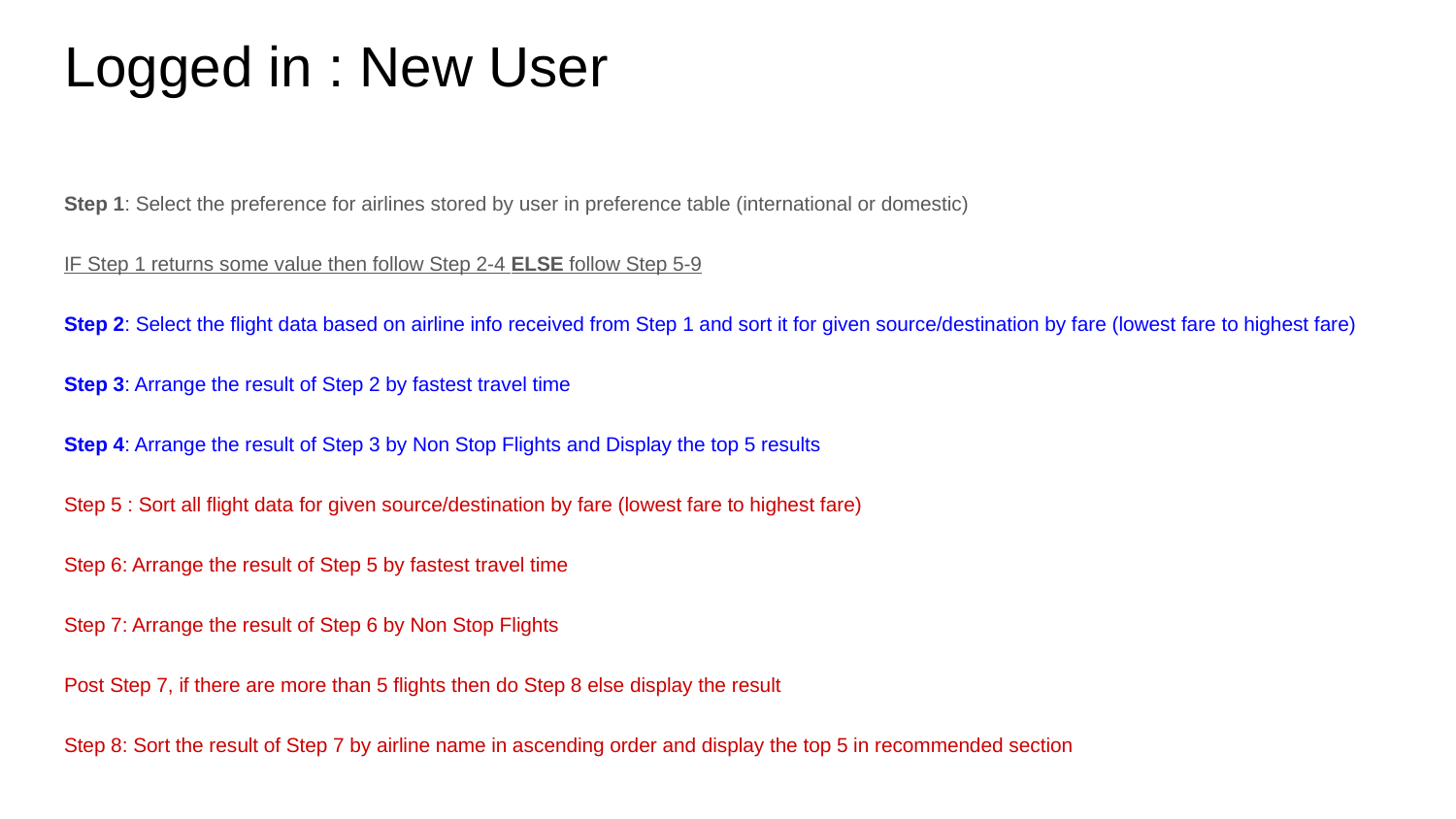

# Logged in : New User

Step 1: Select the preference for airlines stored by user in preference table (international or domestic)
IF Step 1 returns some value then follow Step 2-4 ELSE follow Step 5-9
Step 2: Select the flight data based on airline info received from Step 1 and sort it for given source/destination by fare (lowest fare to highest fare)
Step 3: Arrange the result of Step 2 by fastest travel time
Step 4: Arrange the result of Step 3 by Non Stop Flights and Display the top 5 results
Step 5 : Sort all flight data for given source/destination by fare (lowest fare to highest fare)
Step 6: Arrange the result of Step 5 by fastest travel time
Step 7: Arrange the result of Step 6 by Non Stop Flights
Post Step 7, if there are more than 5 flights then do Step 8 else display the result
Step 8: Sort the result of Step 7 by airline name in ascending order and display the top 5 in recommended section